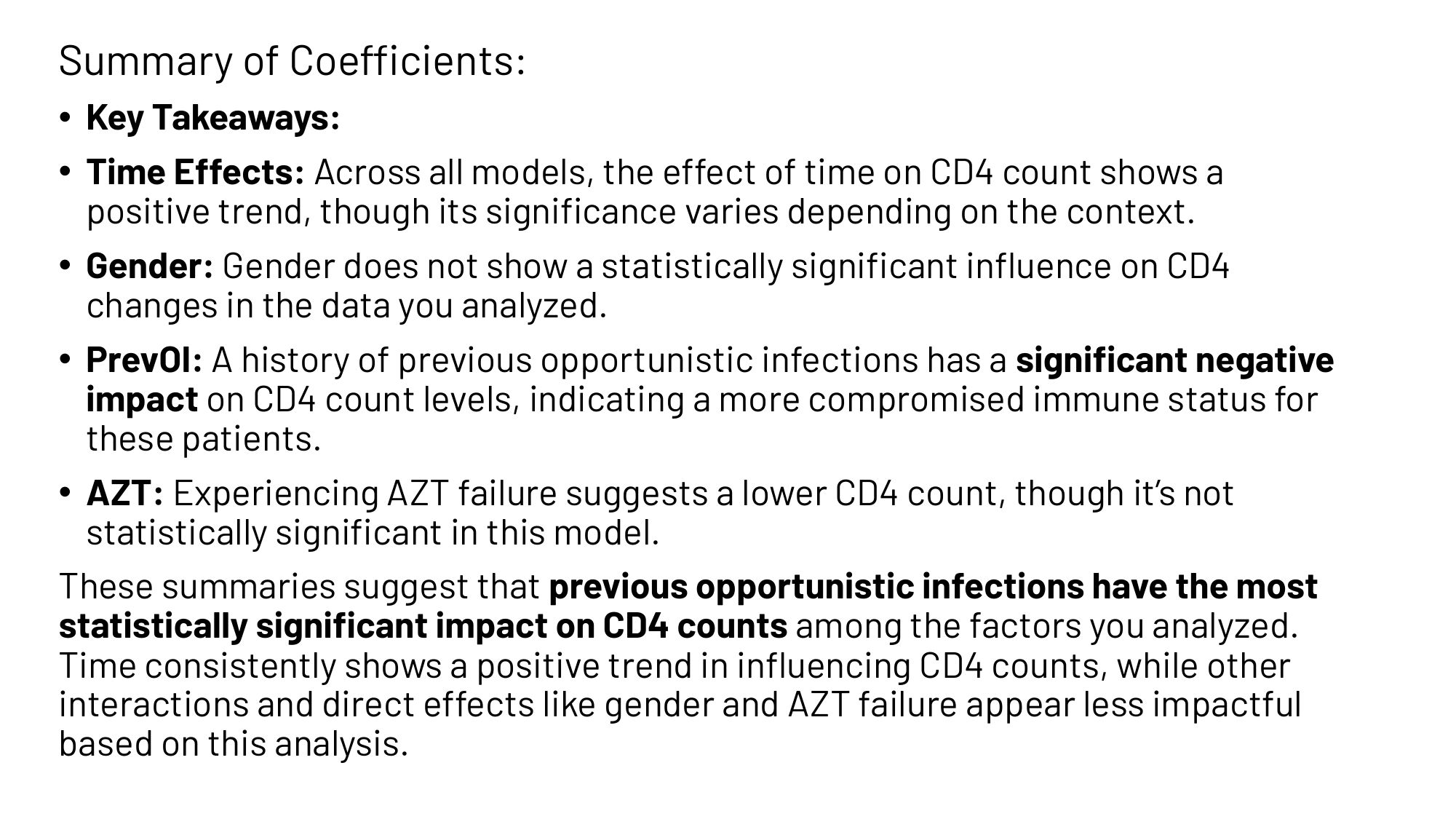

Summary of Coefficients:
Key Takeaways:
Time Effects: Across all models, the effect of time on CD4 count shows a positive trend, though its significance varies depending on the context.
Gender: Gender does not show a statistically significant influence on CD4 changes in the data you analyzed.
PrevOI: A history of previous opportunistic infections has a significant negative impact on CD4 count levels, indicating a more compromised immune status for these patients.
AZT: Experiencing AZT failure suggests a lower CD4 count, though it’s not statistically significant in this model.
These summaries suggest that previous opportunistic infections have the most statistically significant impact on CD4 counts among the factors you analyzed. Time consistently shows a positive trend in influencing CD4 counts, while other interactions and direct effects like gender and AZT failure appear less impactful based on this analysis.